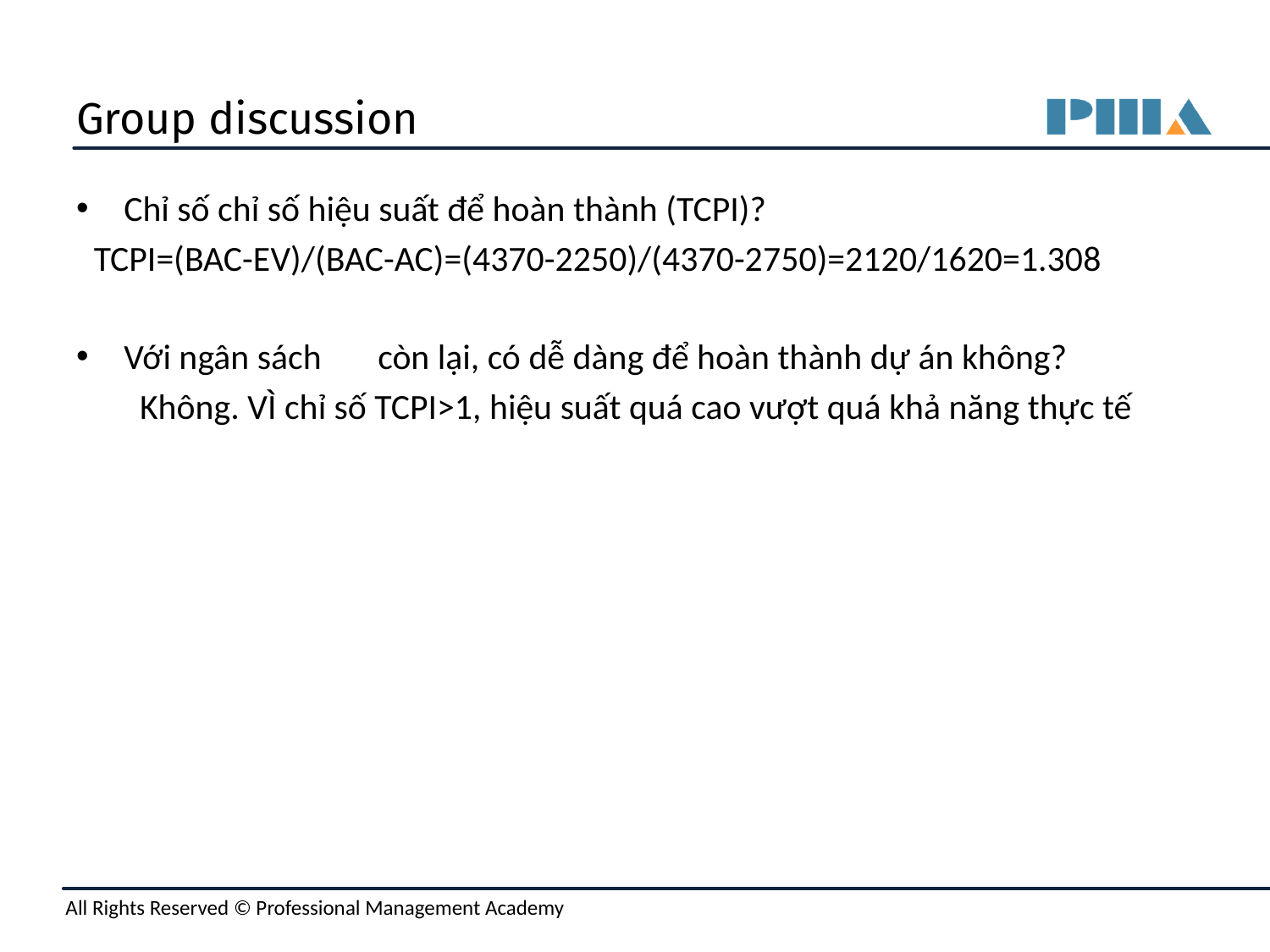

# Group discussion
Chỉ số chỉ số hiệu suất để hoàn thành (TCPI)?
TCPI=(BAC-EV)/(BAC-AC)=(4370-2250)/(4370-2750)=2120/1620=1.308

Với ngân sách	còn lại, có dễ dàng để hoàn thành dự án không?
Không. VÌ chỉ số TCPI>1, hiệu suất quá cao vượt quá khả năng thực tế